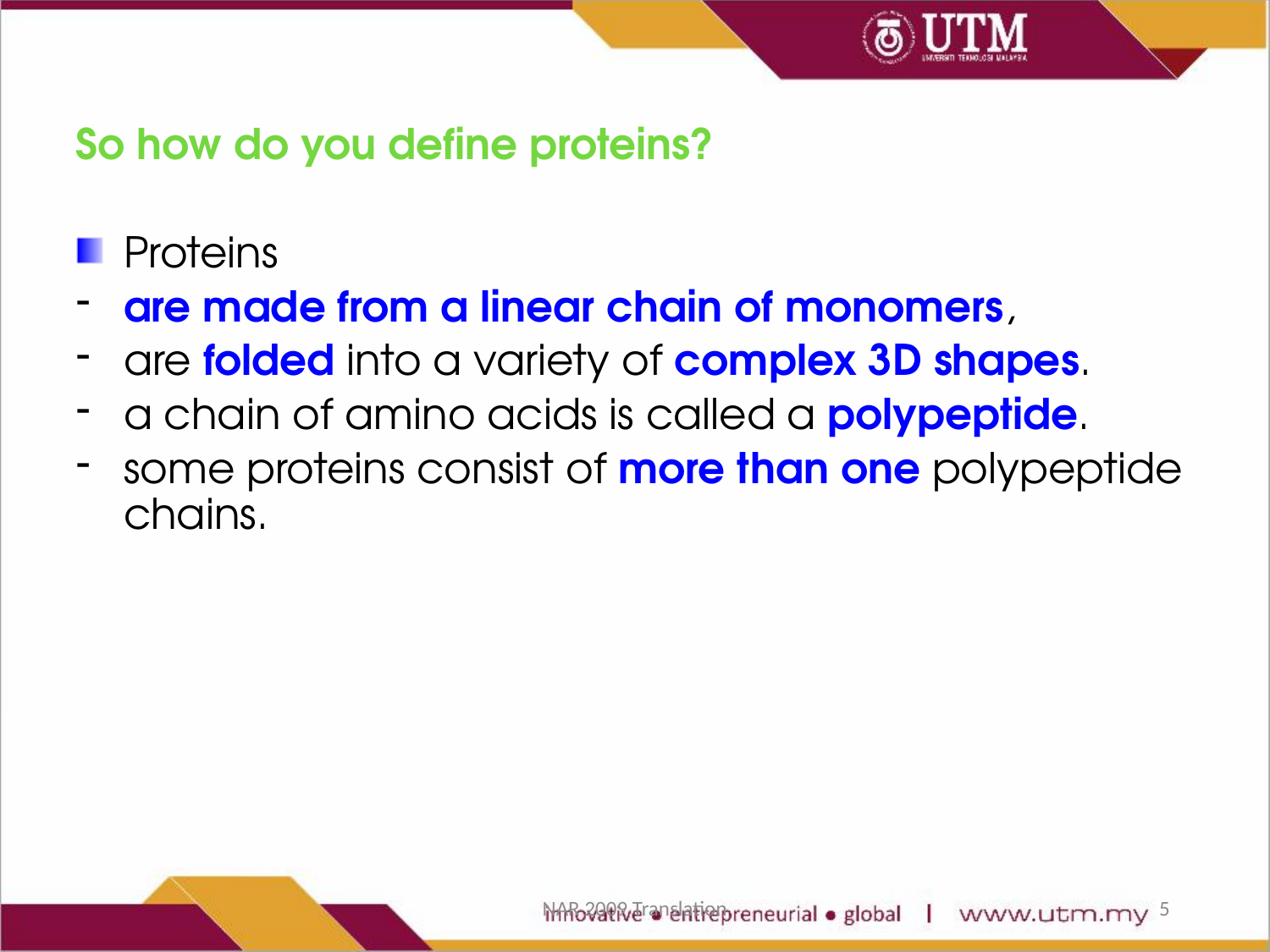

So how do you define proteins?

Proteins
are made from a linear chain of monomers,
are folded into a variety of complex 3D shapes.
a chain of amino acids is called a polypeptide.
some proteins consist of more than one polypeptide chains.
NAR 2009 Translation
5